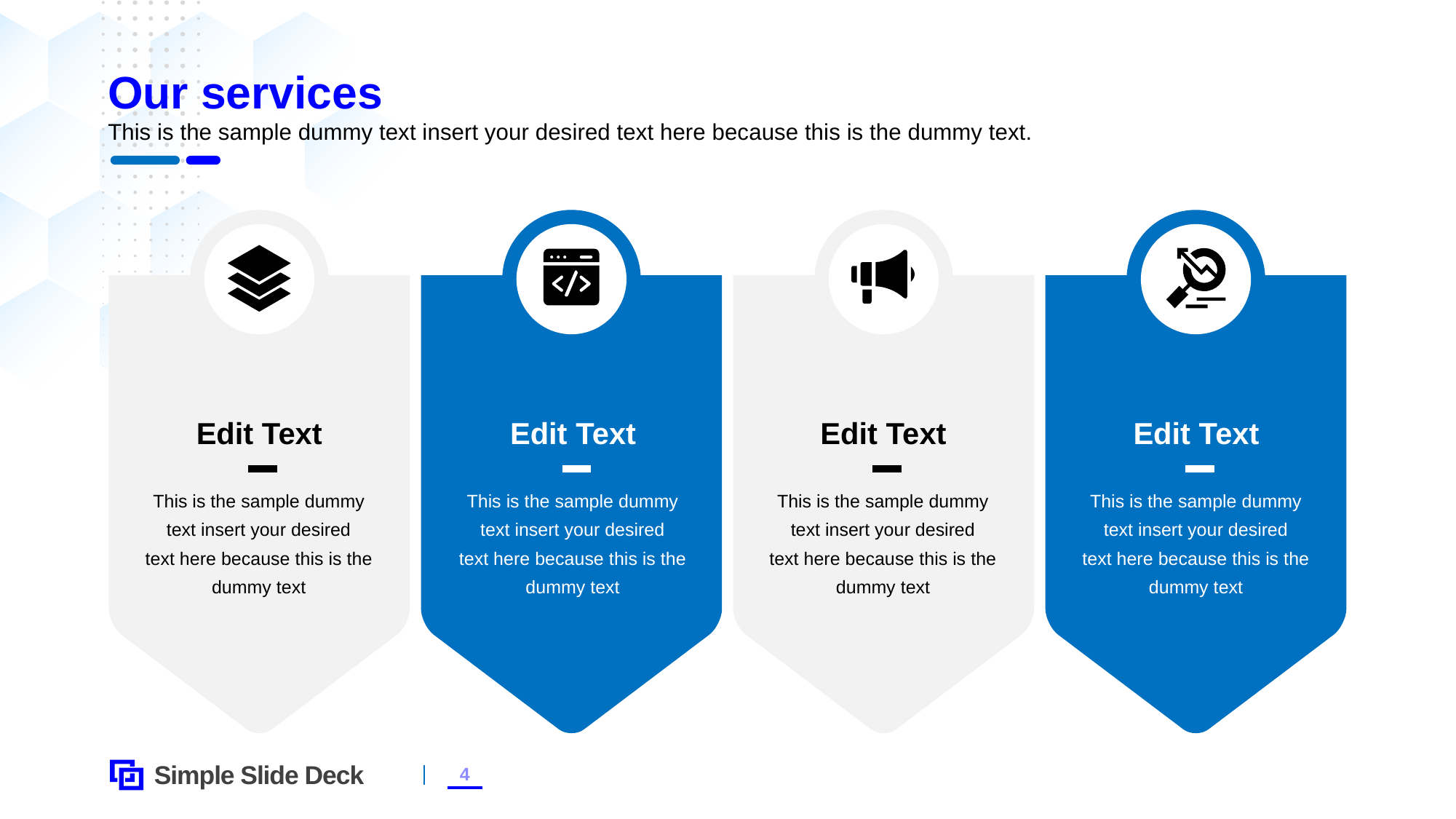

Our services
This is the sample dummy text insert your desired text here because this is the dummy text.

Edit Text
This is the sample dummy text insert your desired
text here because this is the dummy text
Edit Text
This is the sample dummy text insert your desired
text here because this is the dummy text
Edit Text
This is the sample dummy text insert your desired
text here because this is the dummy text
Edit Text
This is the sample dummy text insert your desired
text here because this is the dummy text
4